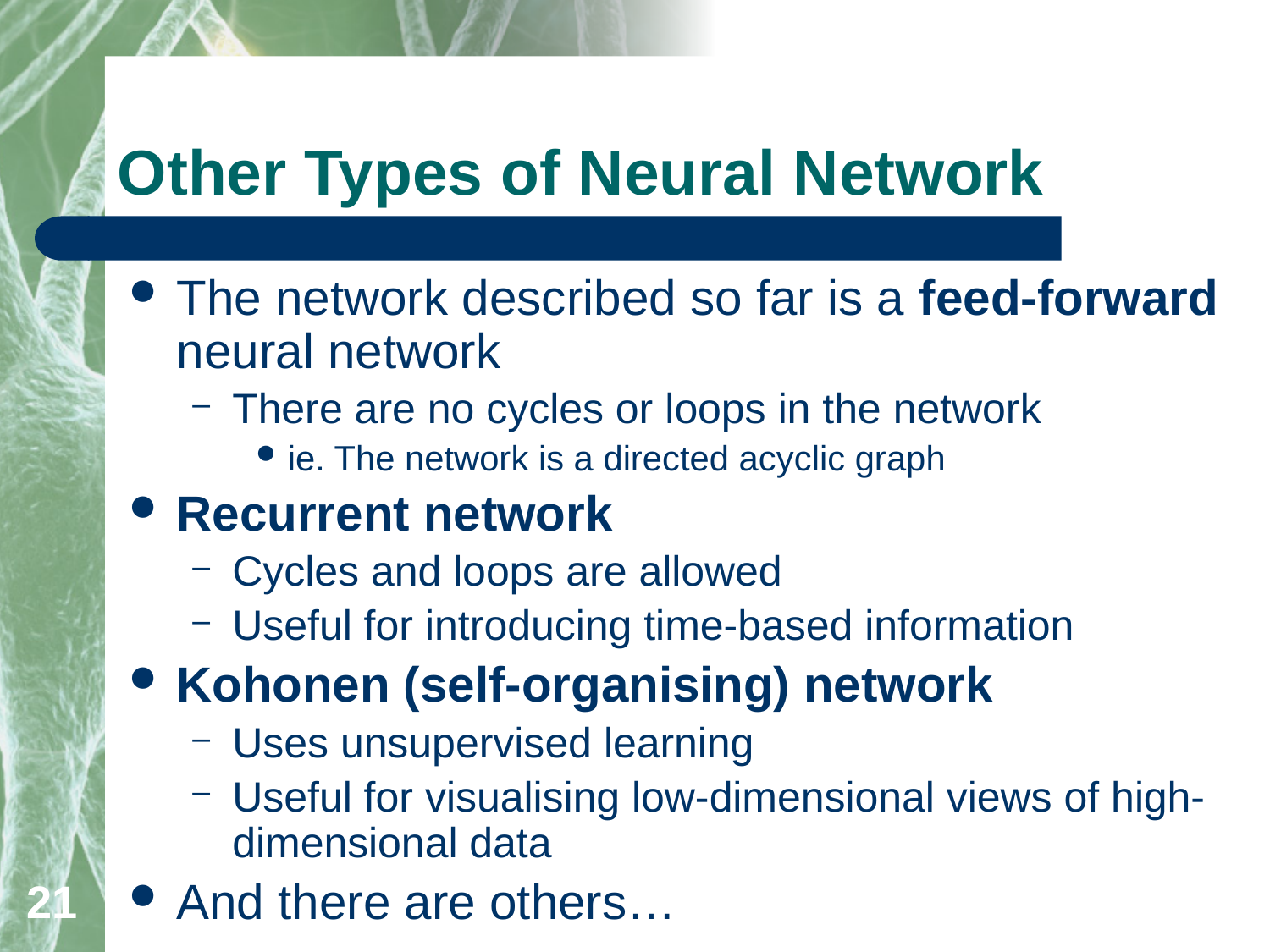

# Other Types of Neural Network
The network described so far is a feed-forward neural network
There are no cycles or loops in the network
ie. The network is a directed acyclic graph
Recurrent network
Cycles and loops are allowed
Useful for introducing time-based information
Kohonen (self-organising) network
Uses unsupervised learning
Useful for visualising low-dimensional views of high-dimensional data
And there are others…
21